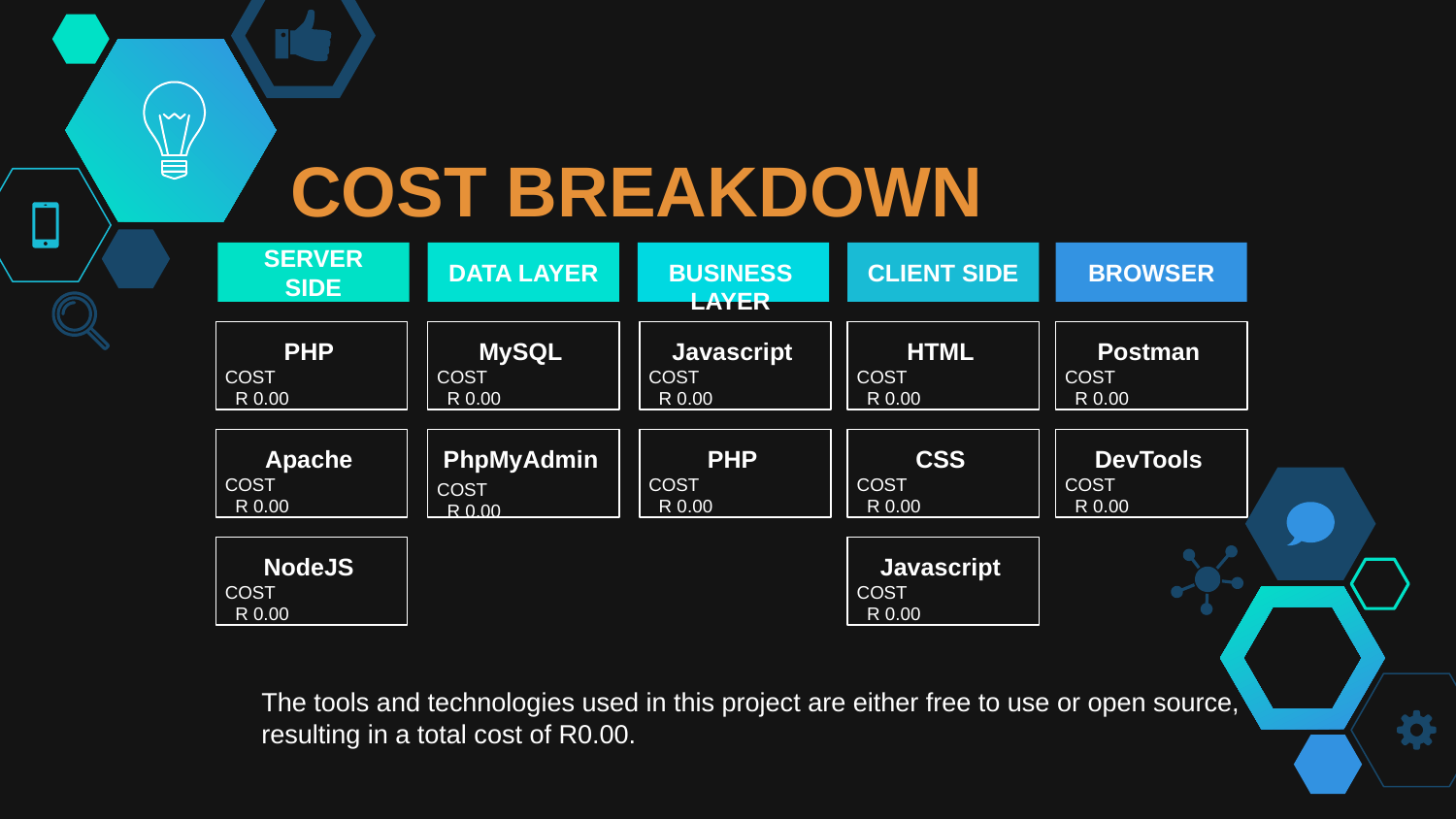

# COST BREAKDOWN
SERVER SIDE
DATA LAYER
BUSINESS LAYER

CLIENT SIDE
BROWSER
PHP
COST	       R 0.00
MySQL
COST	       R 0.00

Javascript
COST	       R 0.00

HTML
COST	       R 0.00

Postman
COST	       R 0.00

Apache
COST	       R 0.00

PhpMyAdmin

COST	       R 0.00

PHP
COST	       R 0.00

CSS
COST	       R 0.00

DevTools
COST	       R 0.00

NodeJS
COST	       R 0.00
Javascript
COST	       R 0.00
The tools and technologies used in this project are either free to use or open source, resulting in a total cost of R0.00.